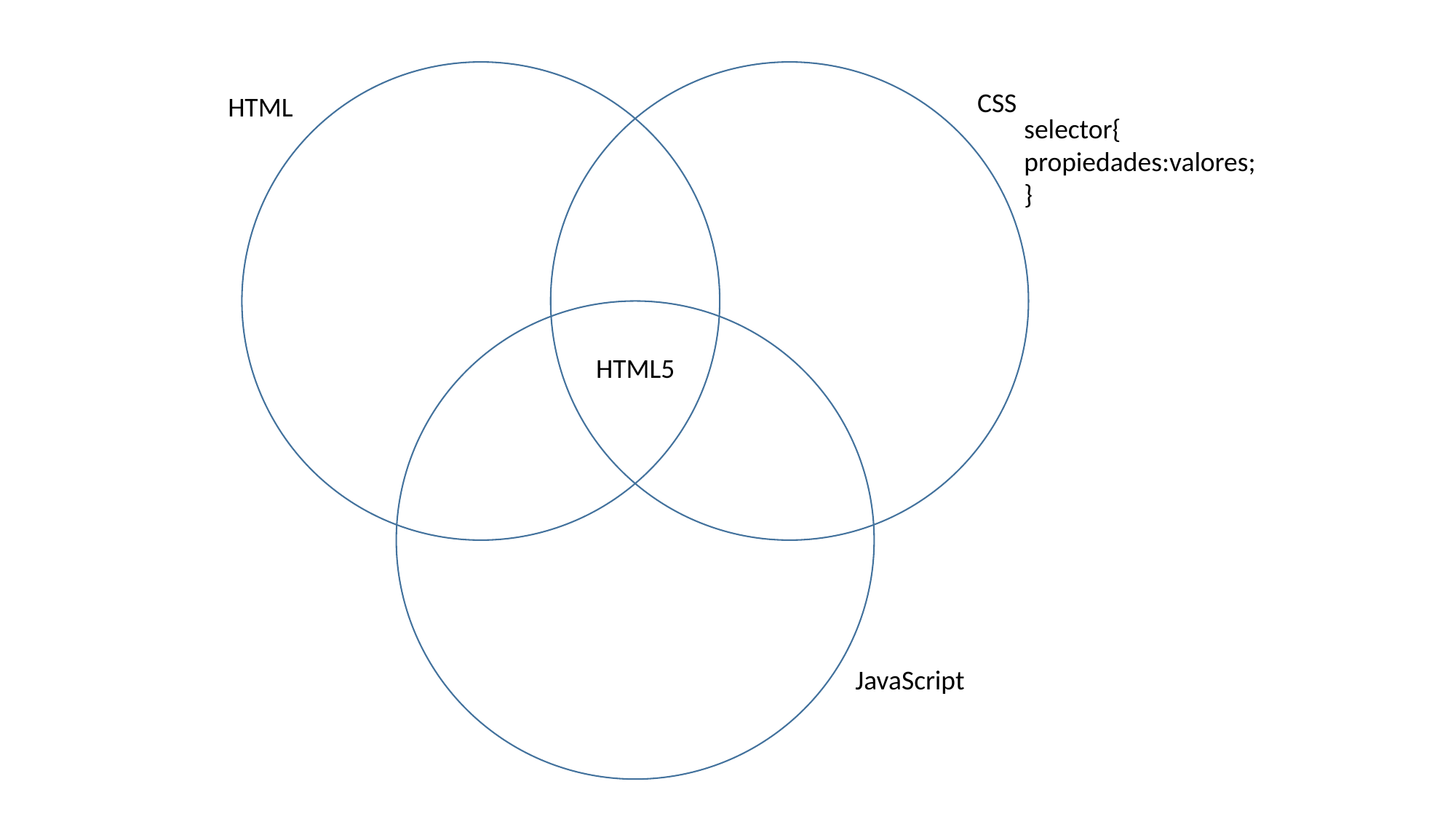

CSS
HTML
selector{
propiedades:valores;
}

HTML5
JavaScript